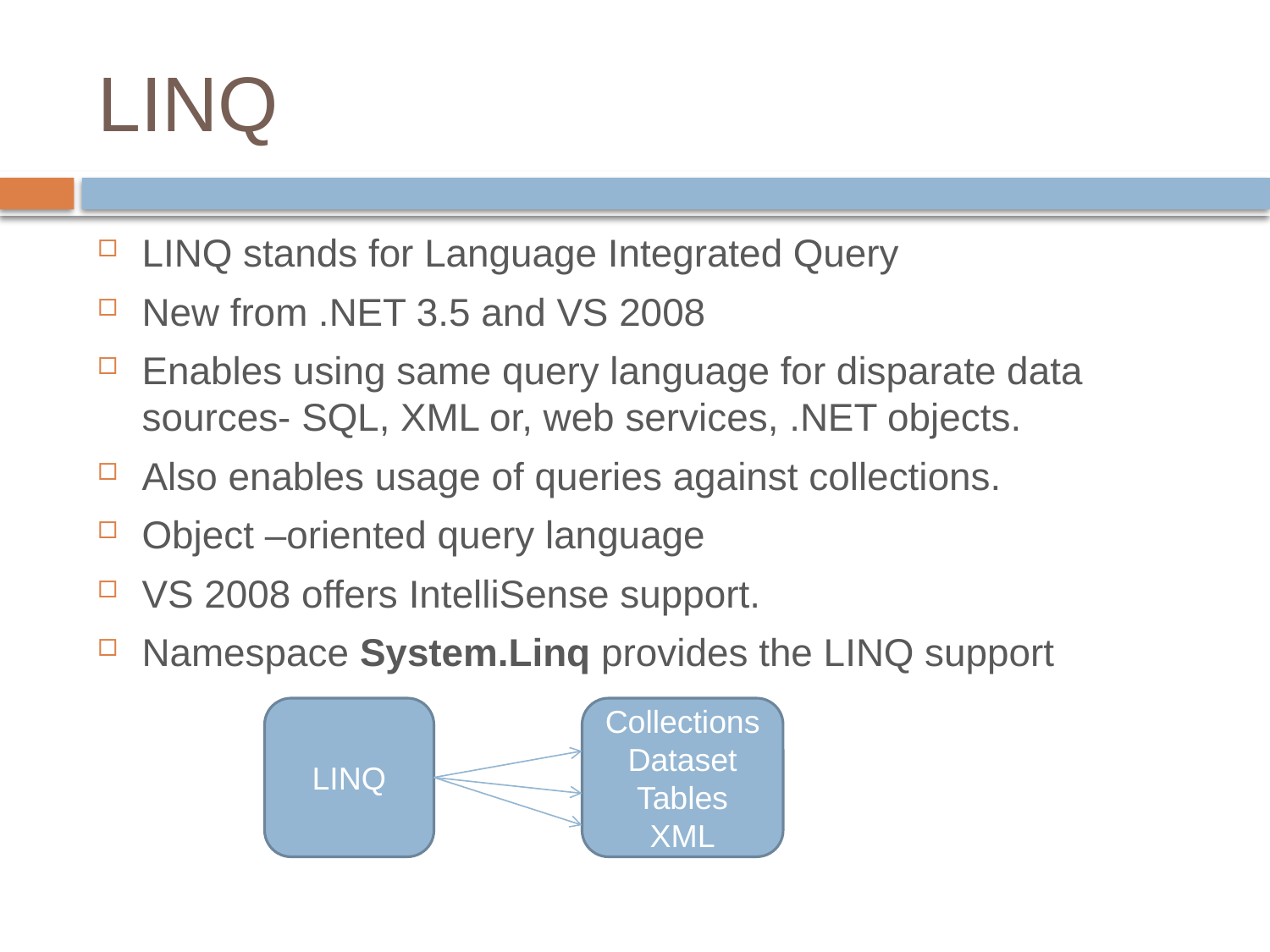

# LINQ
LINQ stands for Language Integrated Query
New from .NET 3.5 and VS 2008
Enables using same query language for disparate data sources- SQL, XML or, web services, .NET objects.
Also enables usage of queries against collections.
Object –oriented query language
VS 2008 offers IntelliSense support.
Namespace System.Linq provides the LINQ support

LINQ
Collections
Dataset
Tables
XML